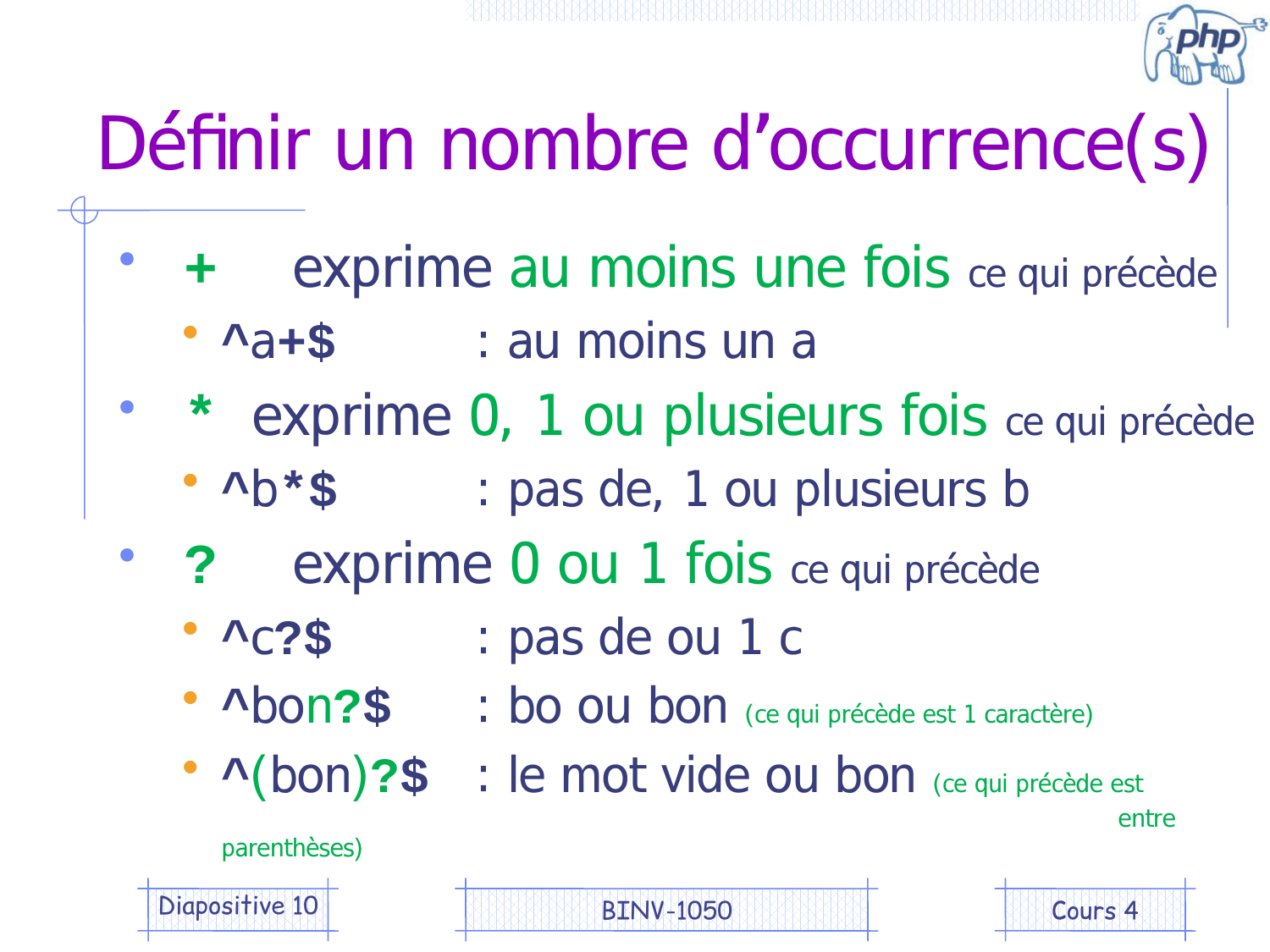

# Définir un nombre d’occurrence(s)
 + 	exprime au moins une fois ce qui précède
^a+$ 	: au moins un a
 *  exprime 0, 1 ou plusieurs fois ce qui précède
^b*$ 	: pas de, 1 ou plusieurs b
 ? 	exprime 0 ou 1 fois ce qui précède
^c?$ 	: pas de ou 1 c
^bon?$ 	: bo ou bon (ce qui précède est 1 caractère)
^(bon)?$	: le mot vide ou bon (ce qui précède est
							 entre parenthèses)

Diapositive 10
BINV-1050
Cours 4